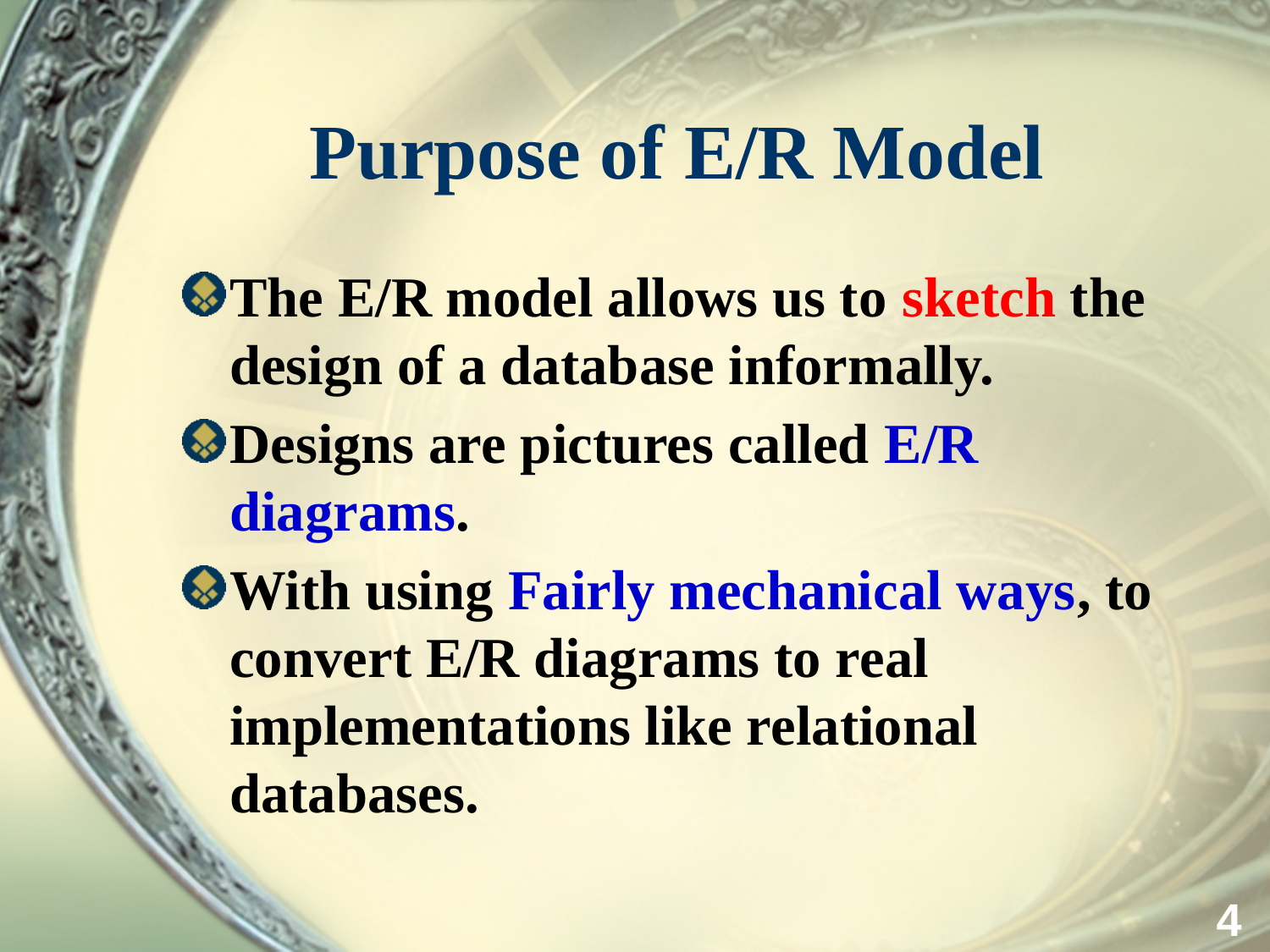

# Purpose of E/R Model
The E/R model allows us to sketch the design of a database informally.
Designs are pictures called E/R diagrams.
With using Fairly mechanical ways, to convert E/R diagrams to real implementations like relational databases.
4